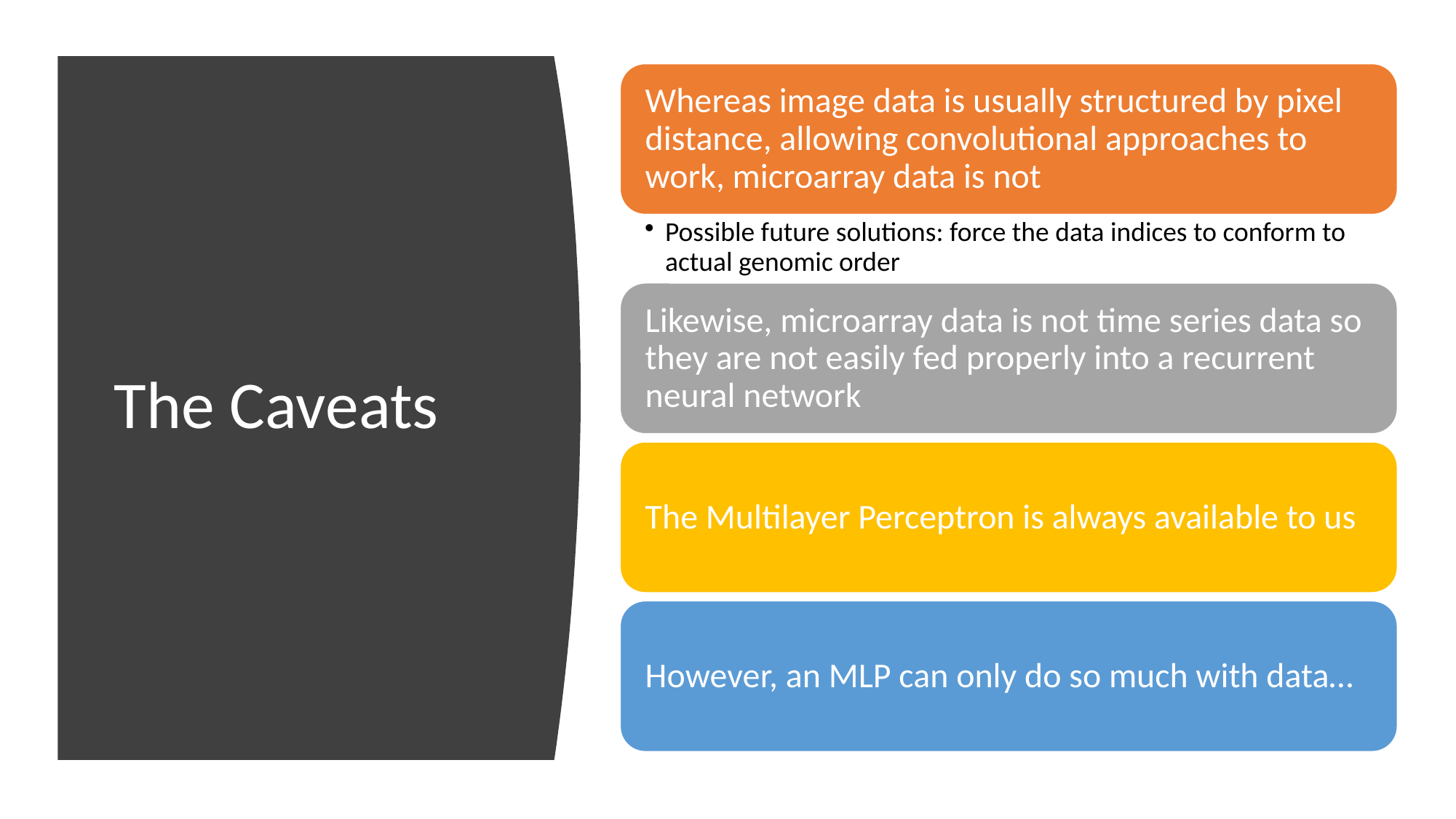

Whereas image data is usually structured by pixel distance, allowing convolutional approaches to work, microarray data is not
Possible future solutions: force the data indices to conform to actual genomic order
Likewise, microarray data is not time series data so they are not easily fed properly into a recurrent neural network
The Multilayer Perceptron is always available to us
However, an MLP can only do so much with data…

# The Caveats